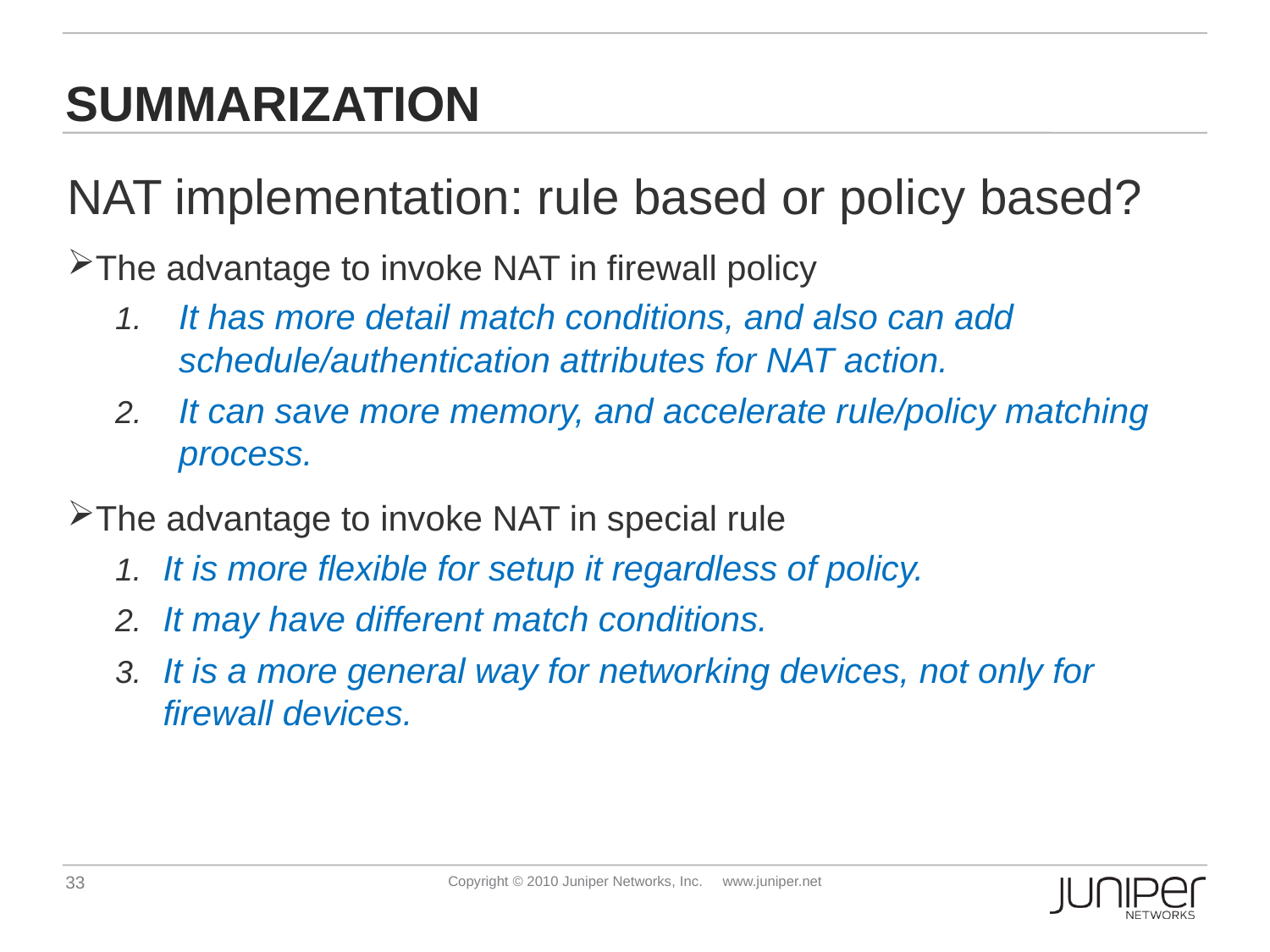

# Summarization
NAT implementation: rule based or policy based?
The advantage to invoke NAT in firewall policy
It has more detail match conditions, and also can add schedule/authentication attributes for NAT action.
It can save more memory, and accelerate rule/policy matching process.
The advantage to invoke NAT in special rule
It is more flexible for setup it regardless of policy.
It may have different match conditions.
It is a more general way for networking devices, not only for firewall devices.